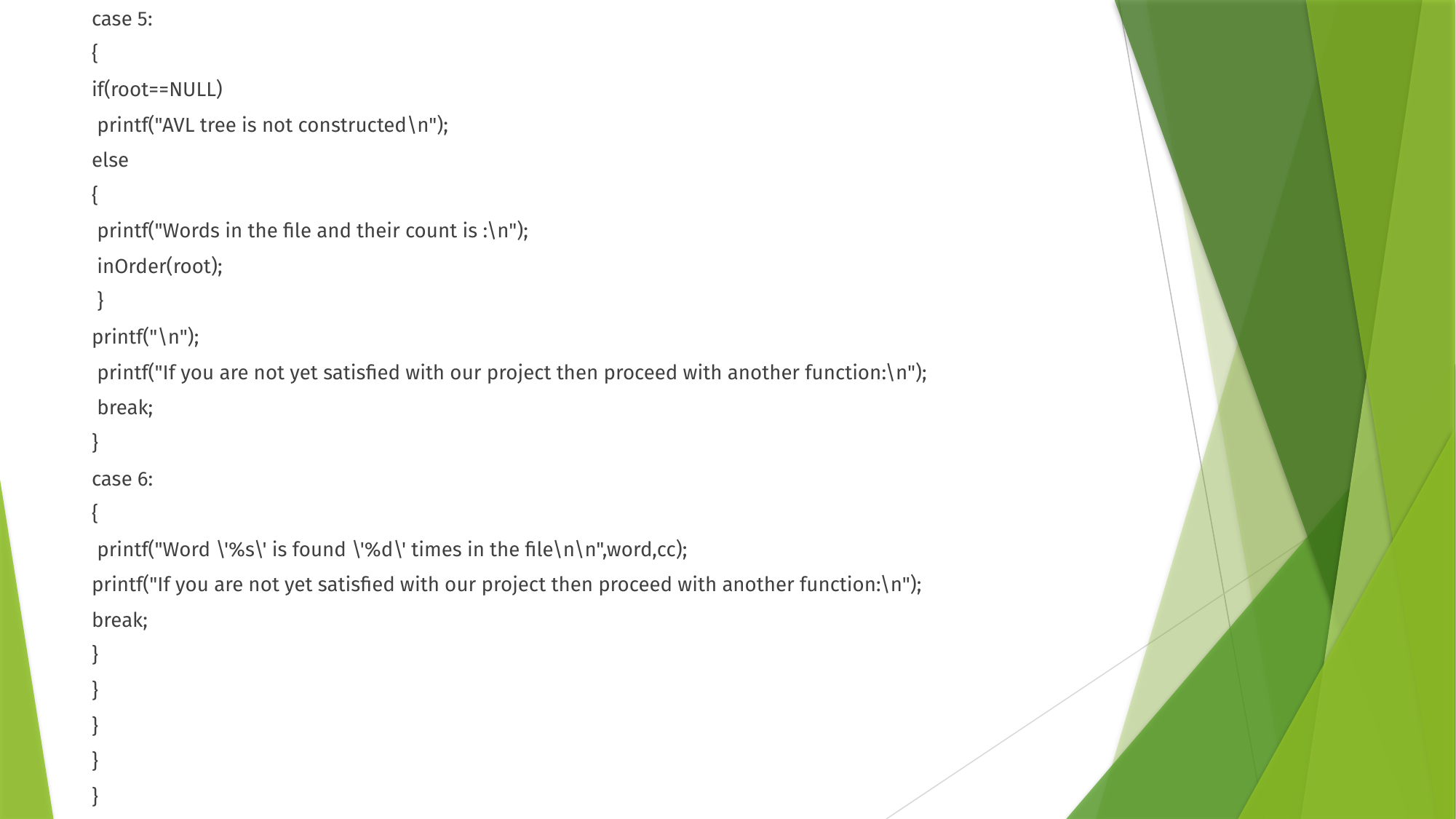

case 5:
{
if(root==NULL)
 printf("AVL tree is not constructed\n");
else
{
 printf("Words in the file and their count is :\n");
 inOrder(root);
 }
printf("\n");
 printf("If you are not yet satisfied with our project then proceed with another function:\n");
 break;
}
case 6:
{
 printf("Word \'%s\' is found \'%d\' times in the file\n\n",word,cc);
printf("If you are not yet satisfied with our project then proceed with another function:\n");
break;
}
}
}
}
}